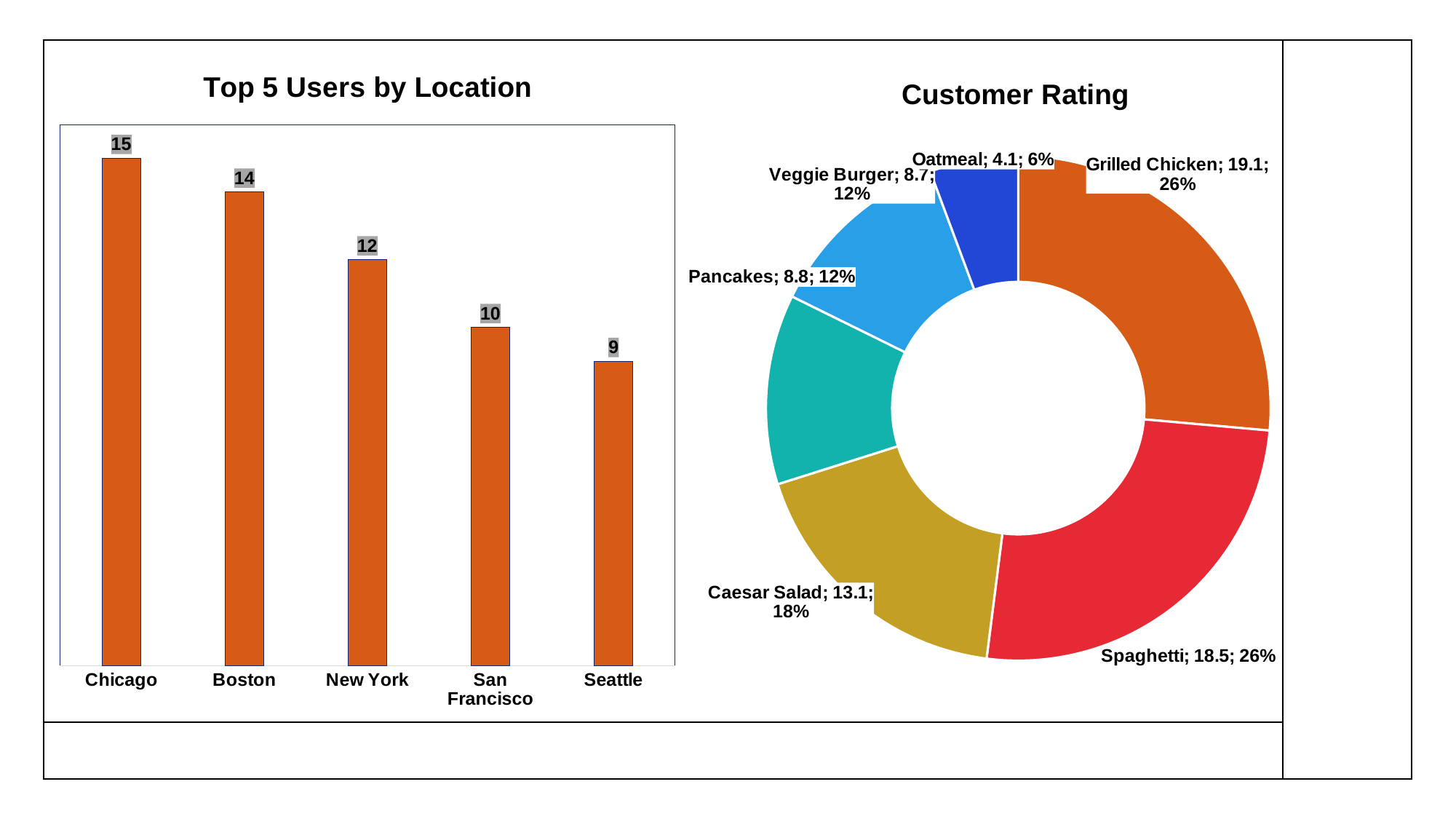

### Chart: Top 5 Users by Location

| Category | Total Order |
|---|---|
| Chicago | 15.0 |
| Boston | 14.0 |
| New York | 12.0 |
| San Francisco | 10.0 |
| Seattle | 9.0 |

### Chart: Customer Rating

| Category | Rating |
|---|---|
| Grilled Chicken | 19.099999999999998 |
| Spaghetti | 18.5 |
| Caesar Salad | 13.1 |
| Pancakes | 8.8 |
| Veggie Burger | 8.7 |
| Oatmeal | 4.1 |